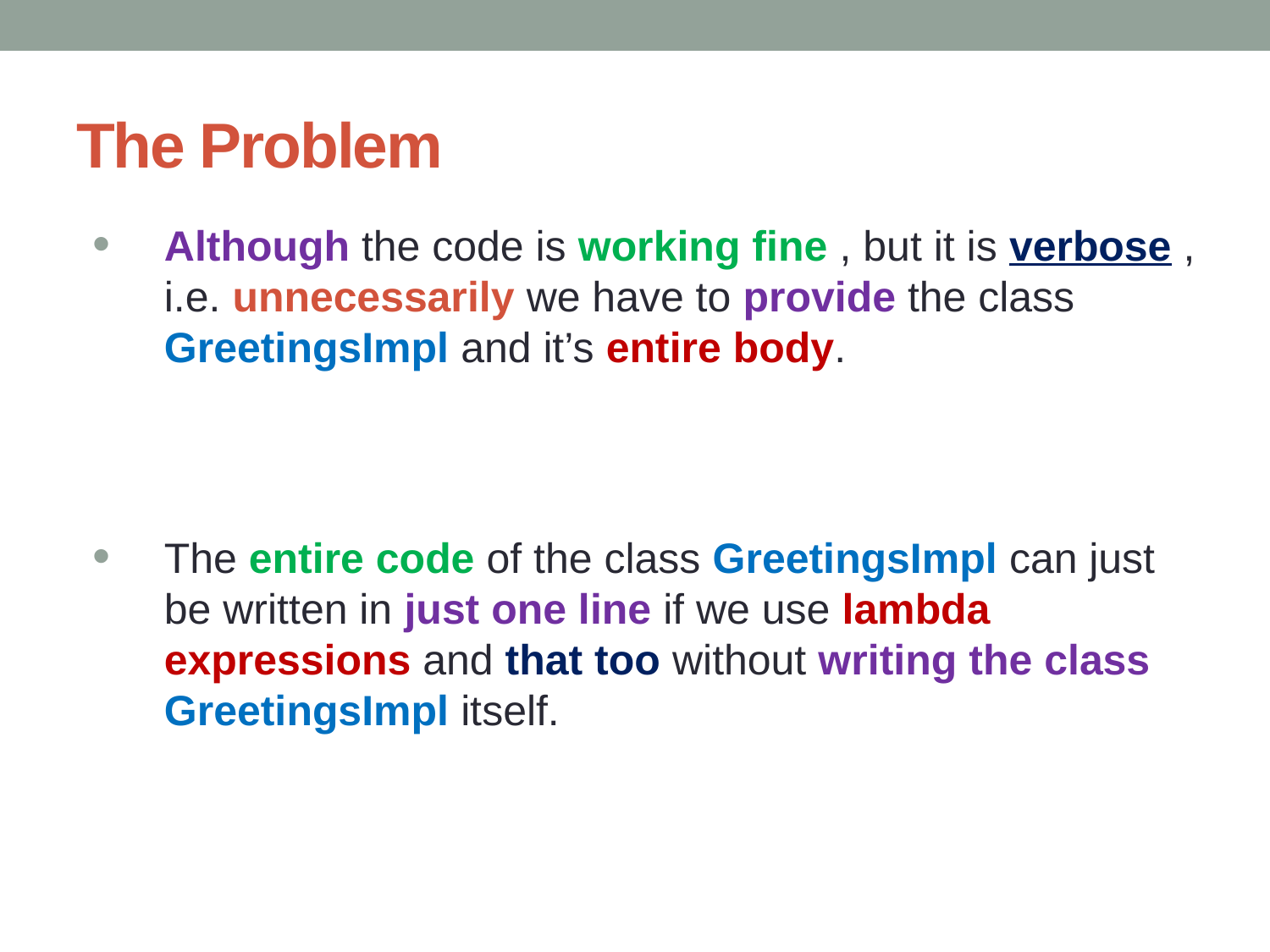

# The Problem
Although the code is working fine , but it is verbose , i.e. unnecessarily we have to provide the class GreetingsImpl and it’s entire body.

The entire code of the class GreetingsImpl can just be written in just one line if we use lambda expressions and that too without writing the class GreetingsImpl itself.